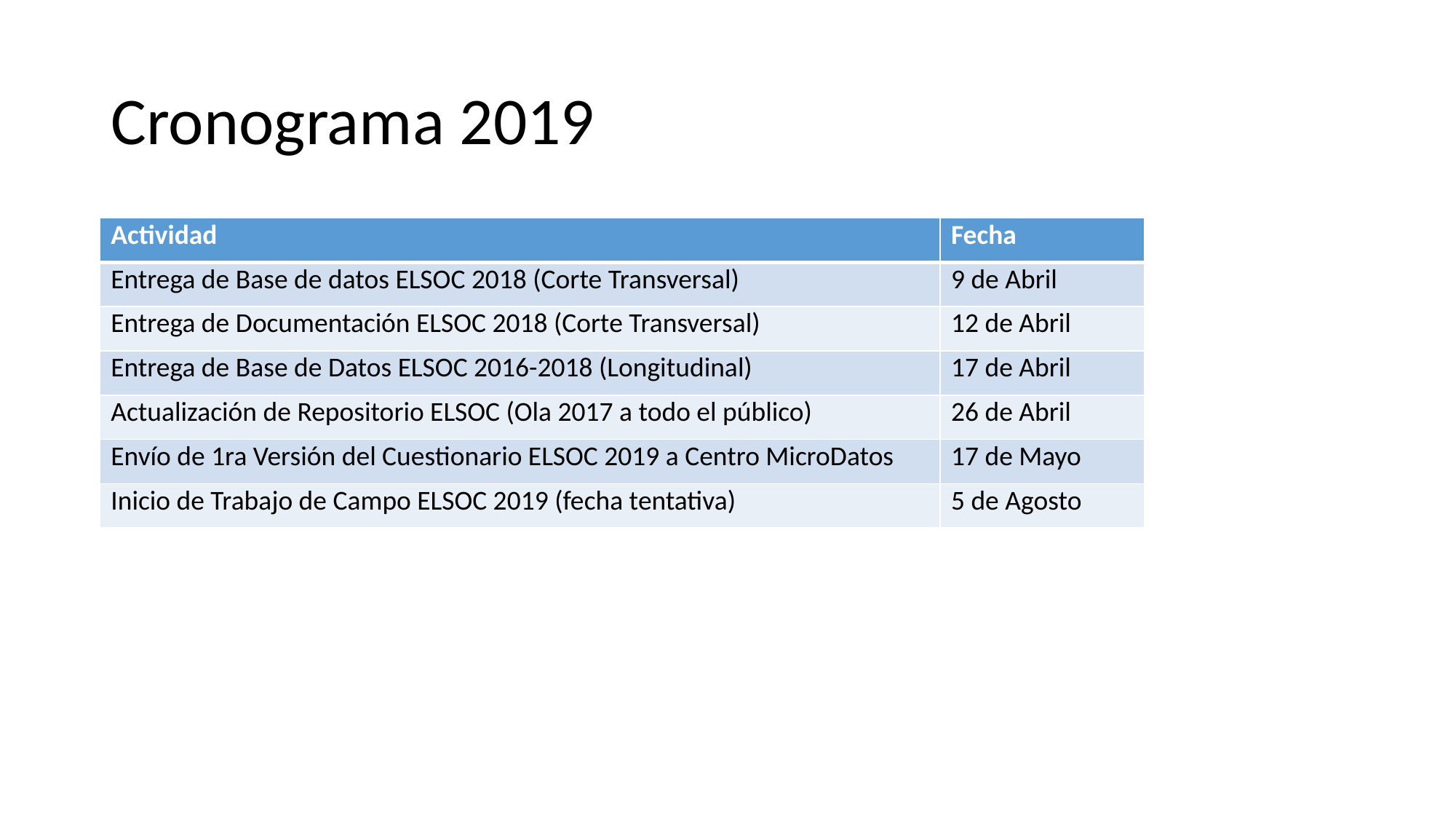

# Cronograma 2019
| Actividad | Fecha |
| --- | --- |
| Entrega de Base de datos ELSOC 2018 (Corte Transversal) | 9 de Abril |
| Entrega de Documentación ELSOC 2018 (Corte Transversal) | 12 de Abril |
| Entrega de Base de Datos ELSOC 2016-2018 (Longitudinal) | 17 de Abril |
| Actualización de Repositorio ELSOC (Ola 2017 a todo el público) | 26 de Abril |
| Envío de 1ra Versión del Cuestionario ELSOC 2019 a Centro MicroDatos | 17 de Mayo |
| Inicio de Trabajo de Campo ELSOC 2019 (fecha tentativa) | 5 de Agosto |